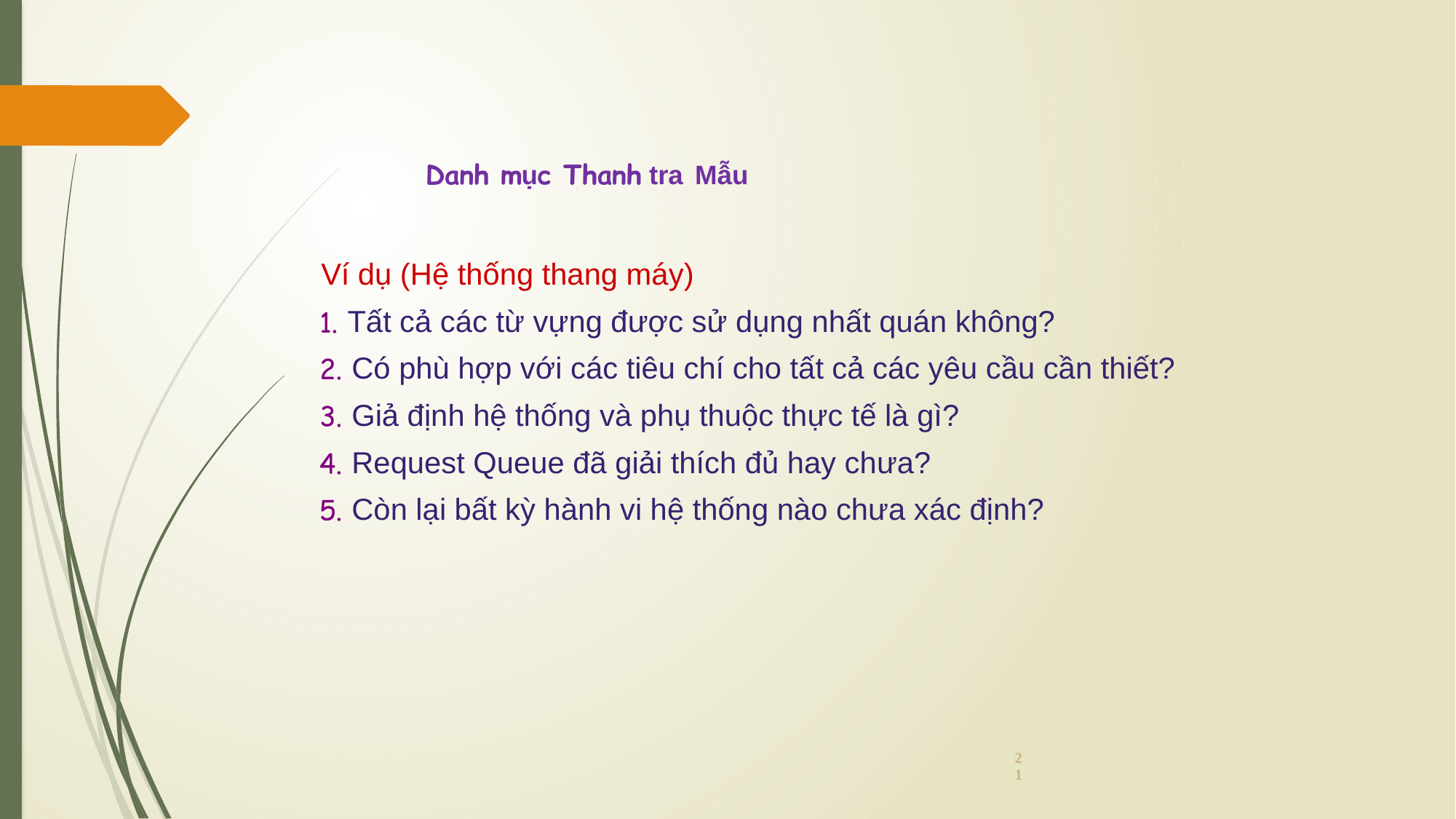

# Danh mục Thanh tra Mẫu
Ví dụ (Hệ thống thang máy)
 Tất cả các từ vựng được sử dụng nhất quán không?
 Có phù hợp với các tiêu chí cho tất cả các yêu cầu cần thiết?
 Giả định hệ thống và phụ thuộc thực tế là gì?
 Request Queue đã giải thích đủ hay chưa?
 Còn lại bất kỳ hành vi hệ thống nào chưa xác định?
21